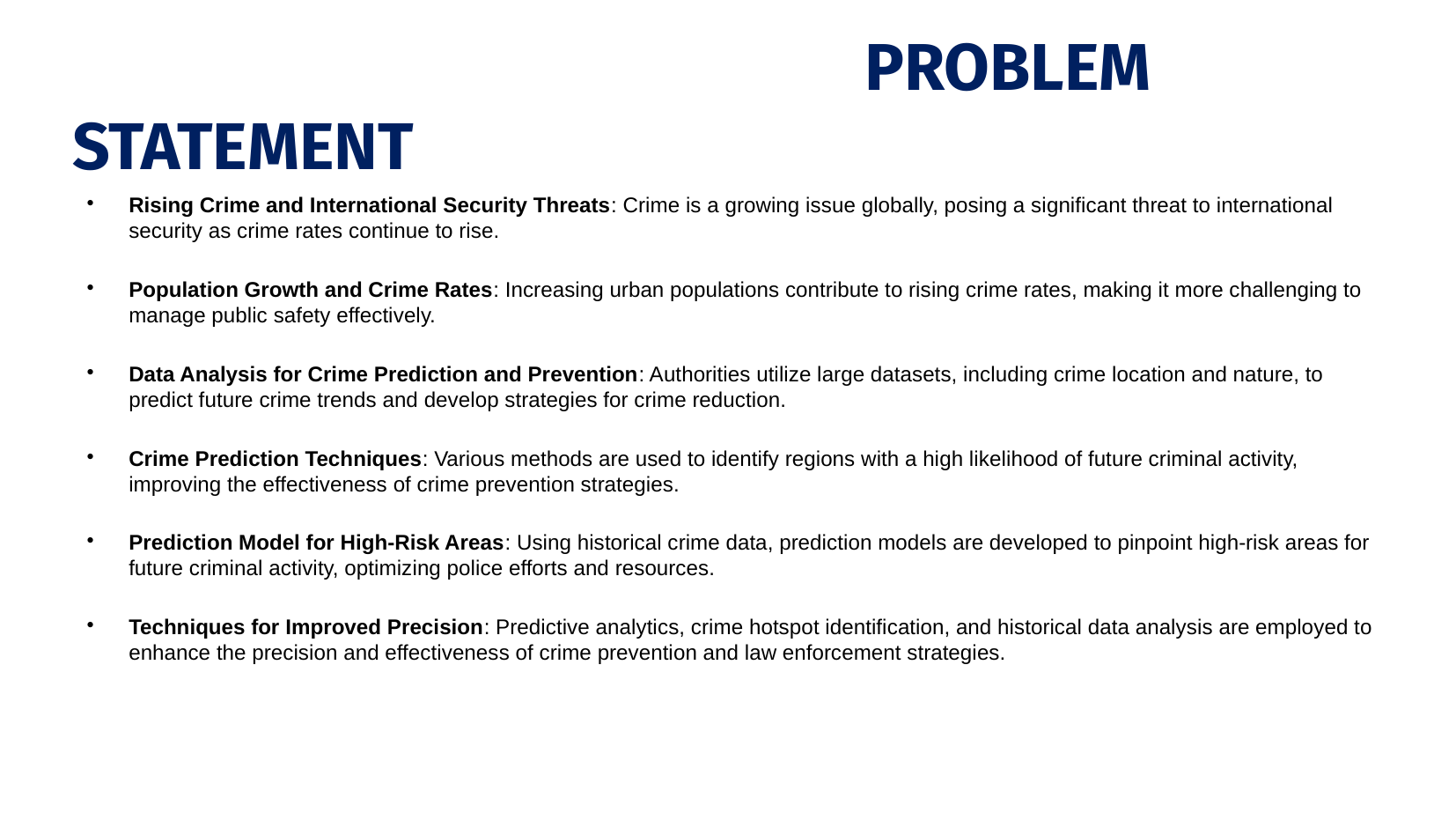

# PROBLEM STATEMENT
Rising Crime and International Security Threats: Crime is a growing issue globally, posing a significant threat to international security as crime rates continue to rise.
Population Growth and Crime Rates: Increasing urban populations contribute to rising crime rates, making it more challenging to manage public safety effectively.
Data Analysis for Crime Prediction and Prevention: Authorities utilize large datasets, including crime location and nature, to predict future crime trends and develop strategies for crime reduction.
Crime Prediction Techniques: Various methods are used to identify regions with a high likelihood of future criminal activity, improving the effectiveness of crime prevention strategies.
Prediction Model for High-Risk Areas: Using historical crime data, prediction models are developed to pinpoint high-risk areas for future criminal activity, optimizing police efforts and resources.
Techniques for Improved Precision: Predictive analytics, crime hotspot identification, and historical data analysis are employed to enhance the precision and effectiveness of crime prevention and law enforcement strategies.